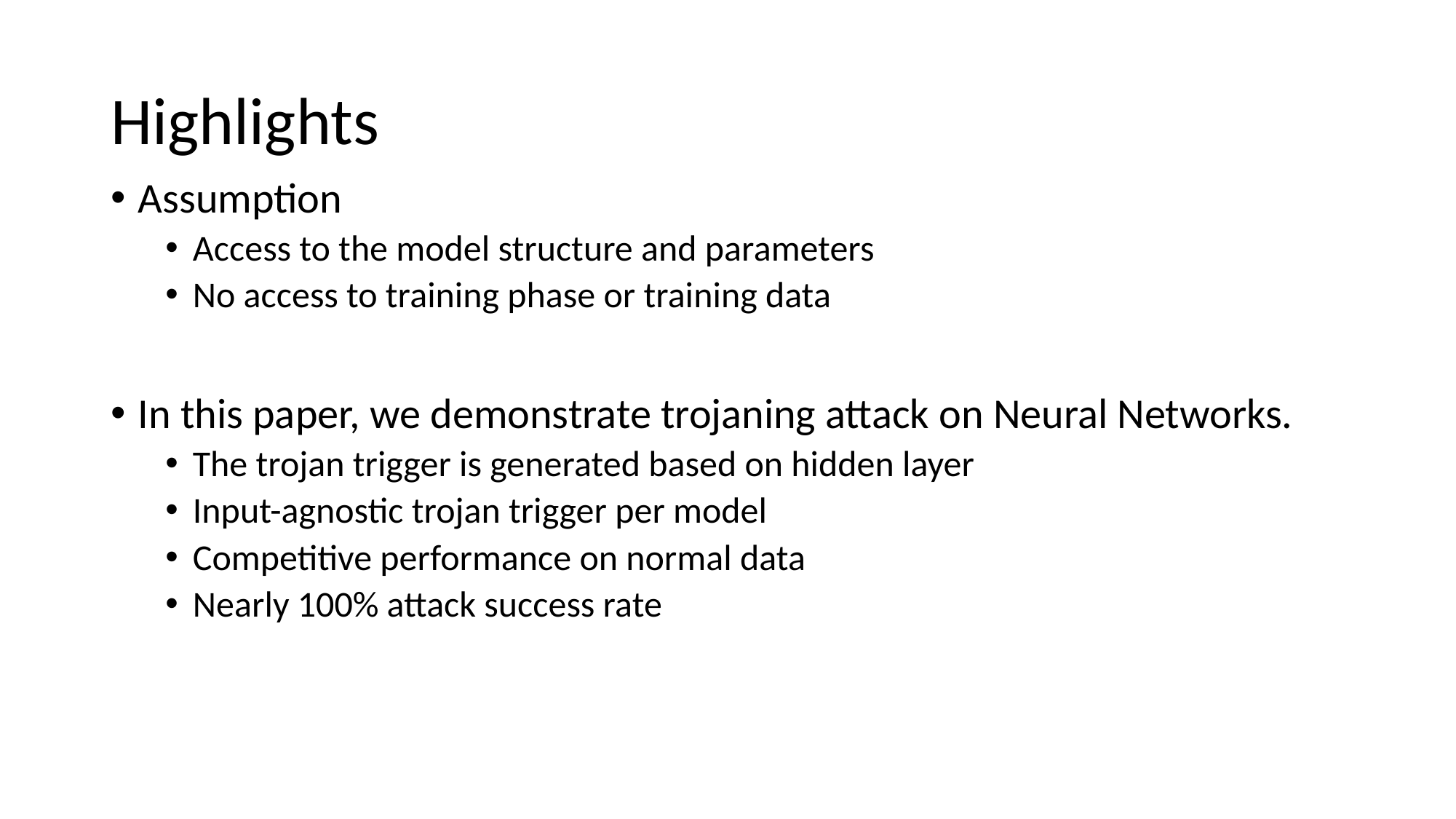

# Highlights
Assumption
Access to the model structure and parameters
No access to training phase or training data

In this paper, we demonstrate trojaning attack on Neural Networks.
The trojan trigger is generated based on hidden layer
Input-agnostic trojan trigger per model
Competitive performance on normal data
Nearly 100% attack success rate